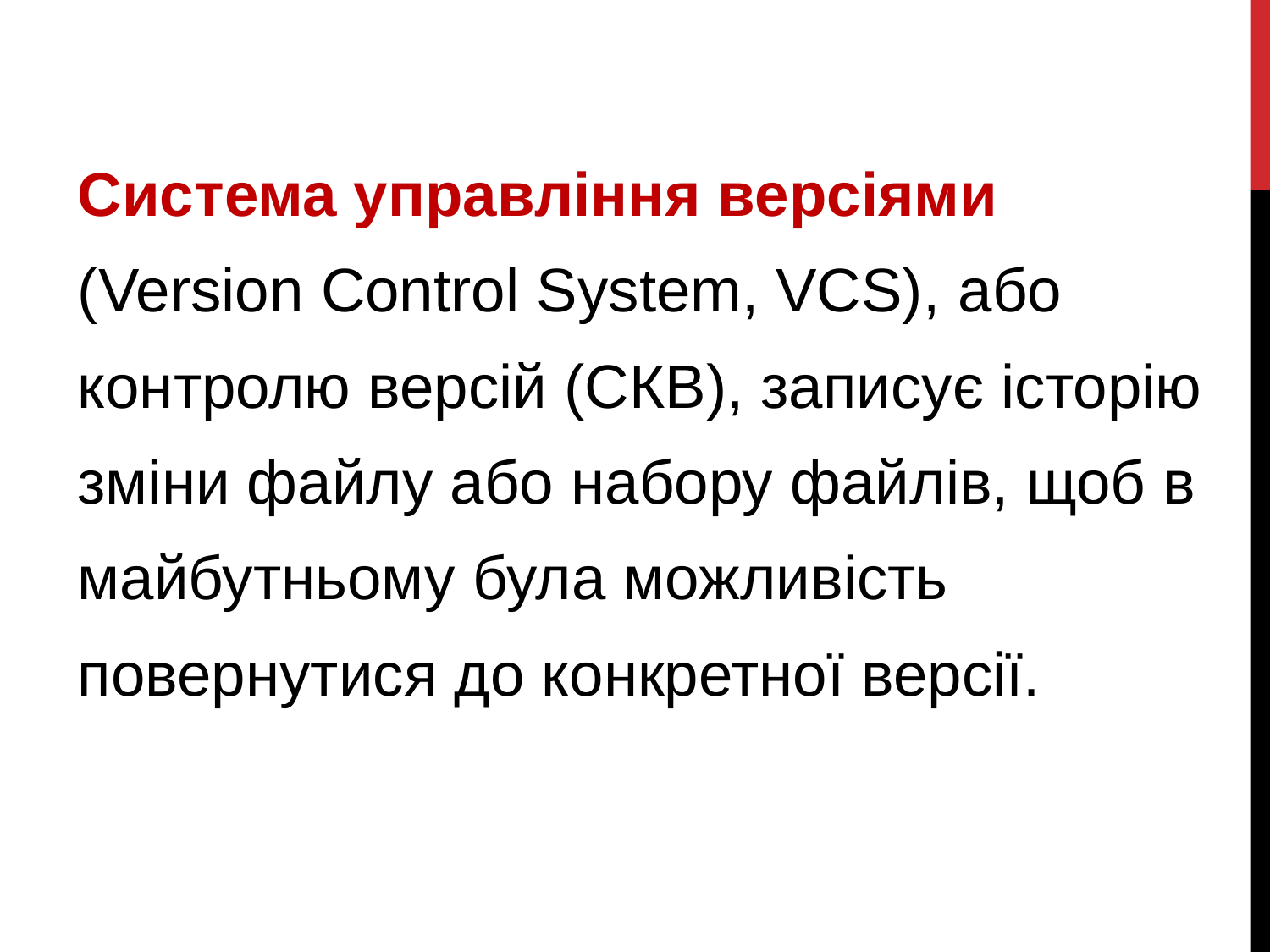

Cистема управління версіями (Version Control System, VCS), або контролю версій (СКВ), записує історію зміни файлу або набору файлів, щоб в майбутньому була можливість повернутися до конкретної версії.